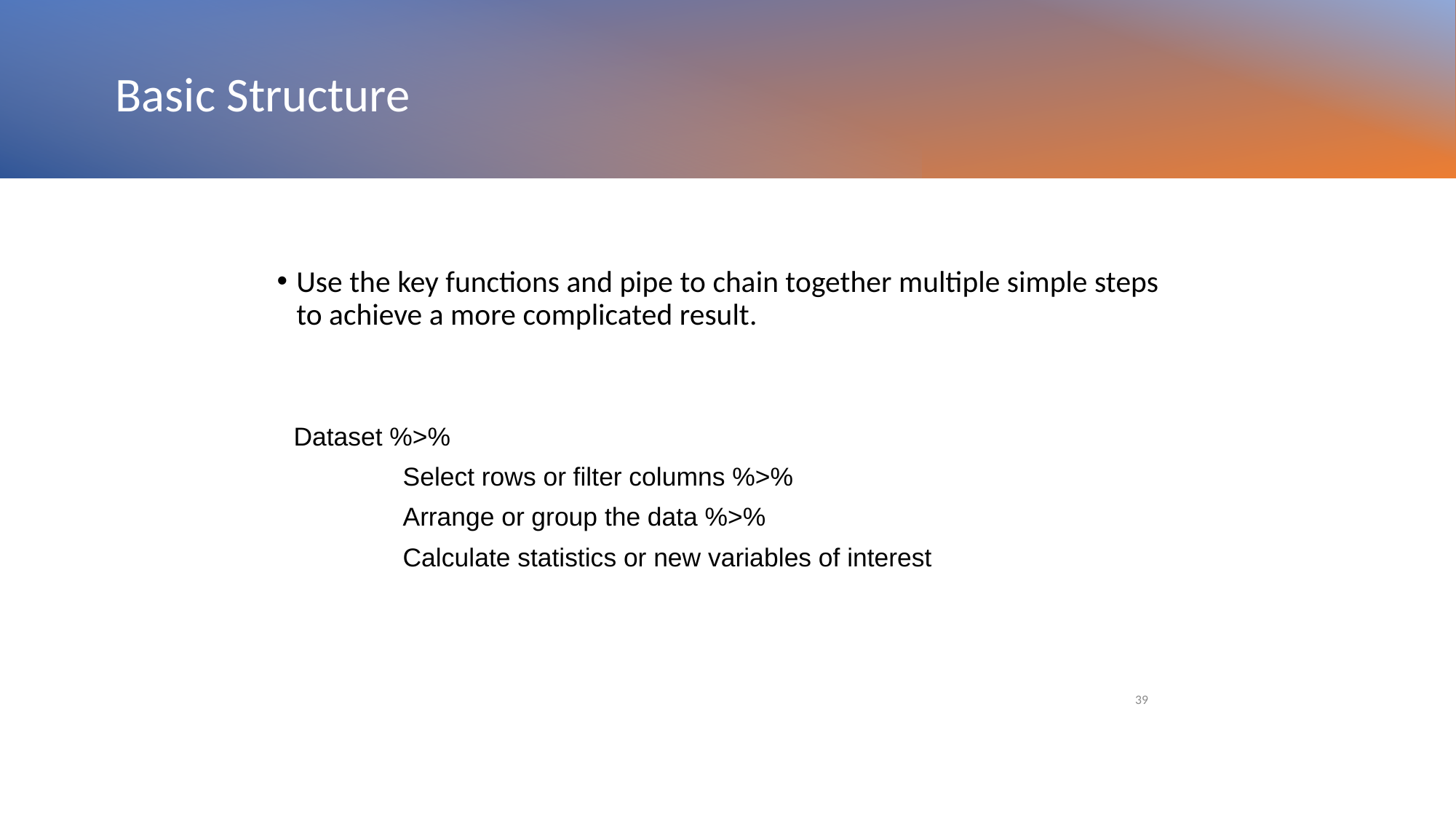

# Basic Structure
Use the key functions and pipe to chain together multiple simple steps to achieve a more complicated result.
Dataset %>%
	Select rows or filter columns %>%
	Arrange or group the data %>%
	Calculate statistics or new variables of interest
39